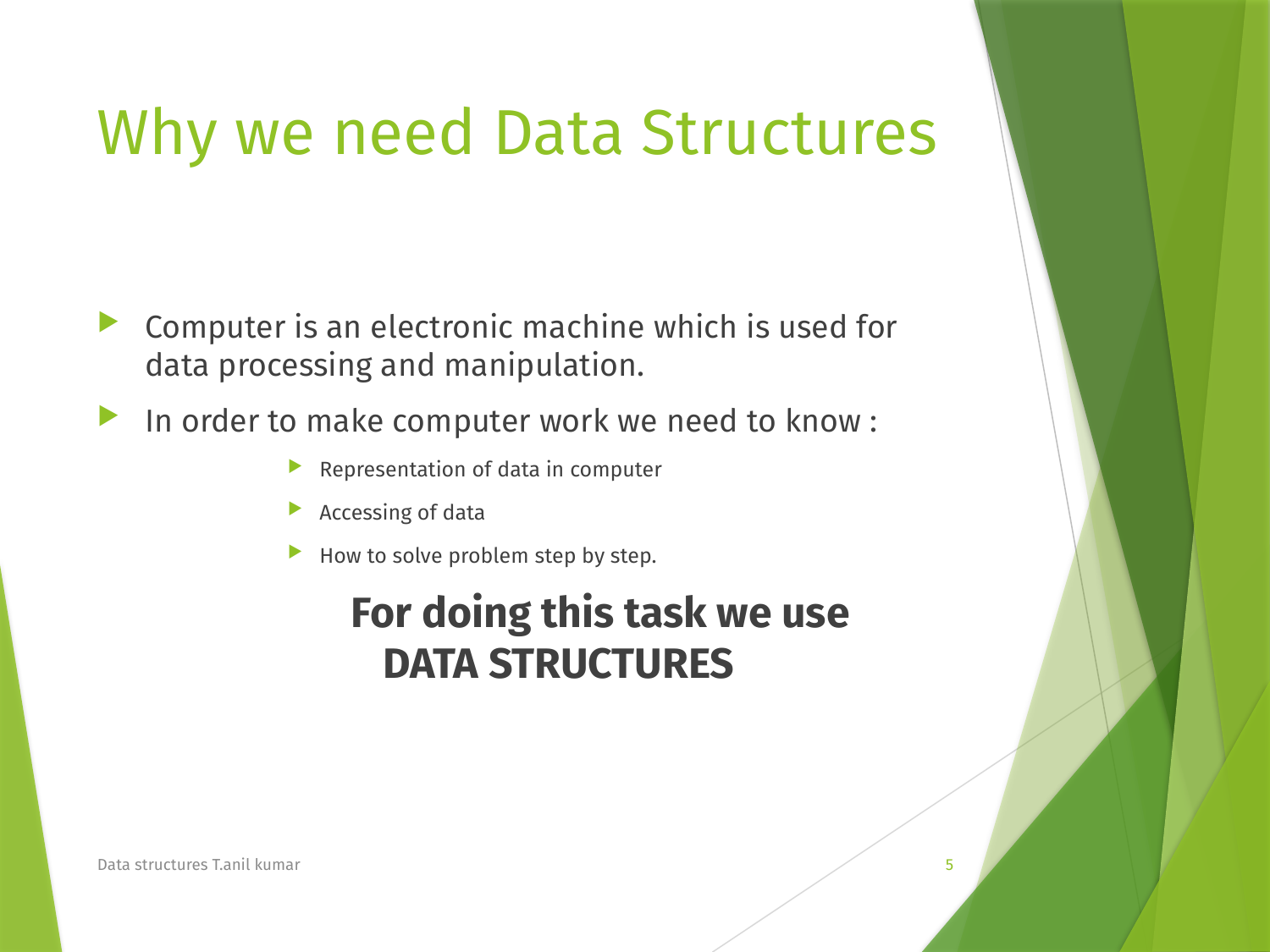

# Why we need Data Structures
Computer is an electronic machine which is used for data processing and manipulation.
In order to make computer work we need to know :
Representation of data in computer
Accessing of data
How to solve problem step by step.
For doing this task we use DATA STRUCTURES
Data structures T.anil kumar
5